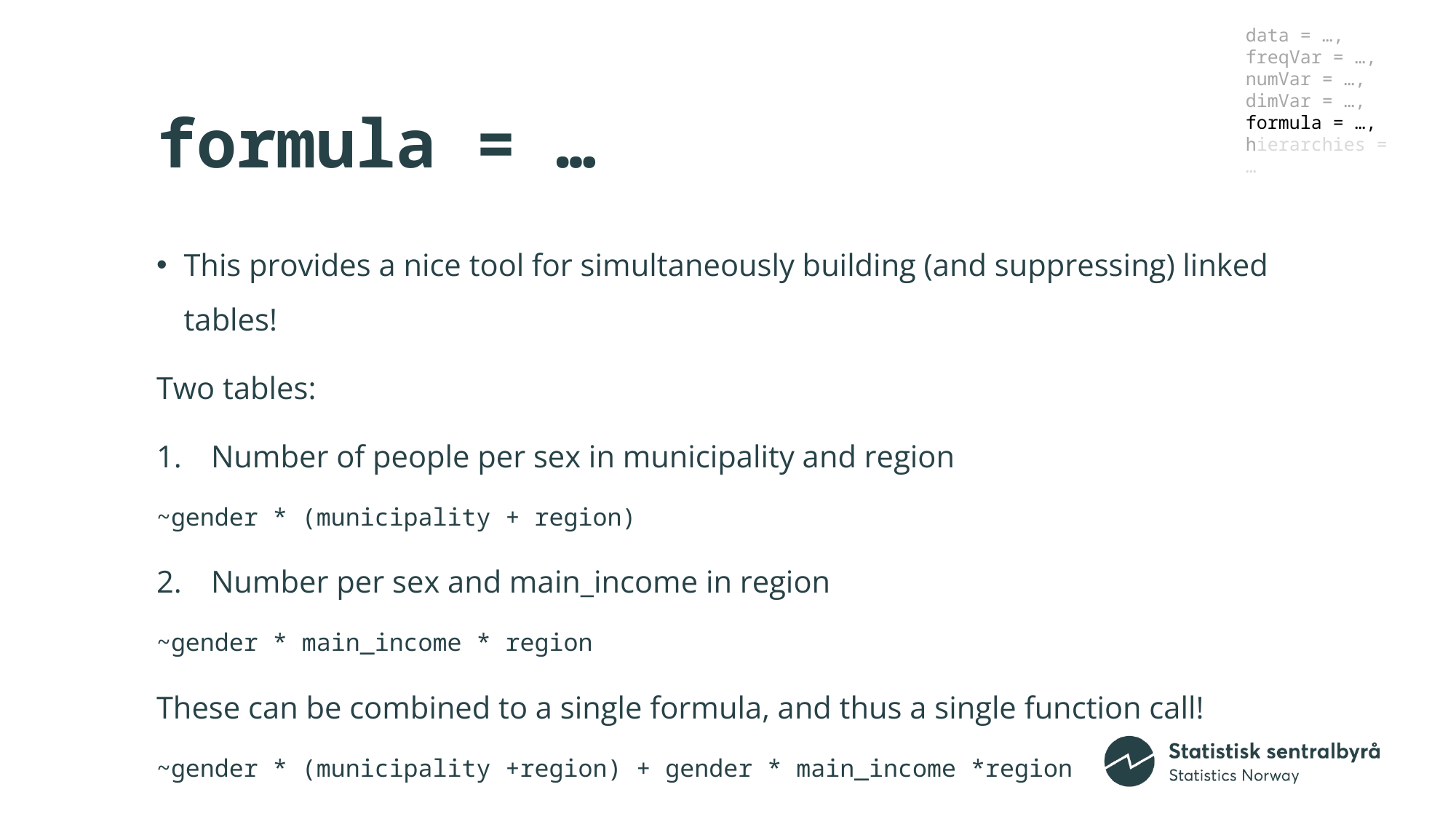

data = …,
freqVar = …,
numVar = …,
dimVar = …,
formula = …,
hierarchies = …
# formula = …
This provides a nice tool for simultaneously building (and suppressing) linked tables!
Two tables:
Number of people per sex in municipality and region
~gender * (municipality + region)
Number per sex and main_income in region
~gender * main_income * region
These can be combined to a single formula, and thus a single function call!
~gender * (municipality +region) + gender * main_income *region